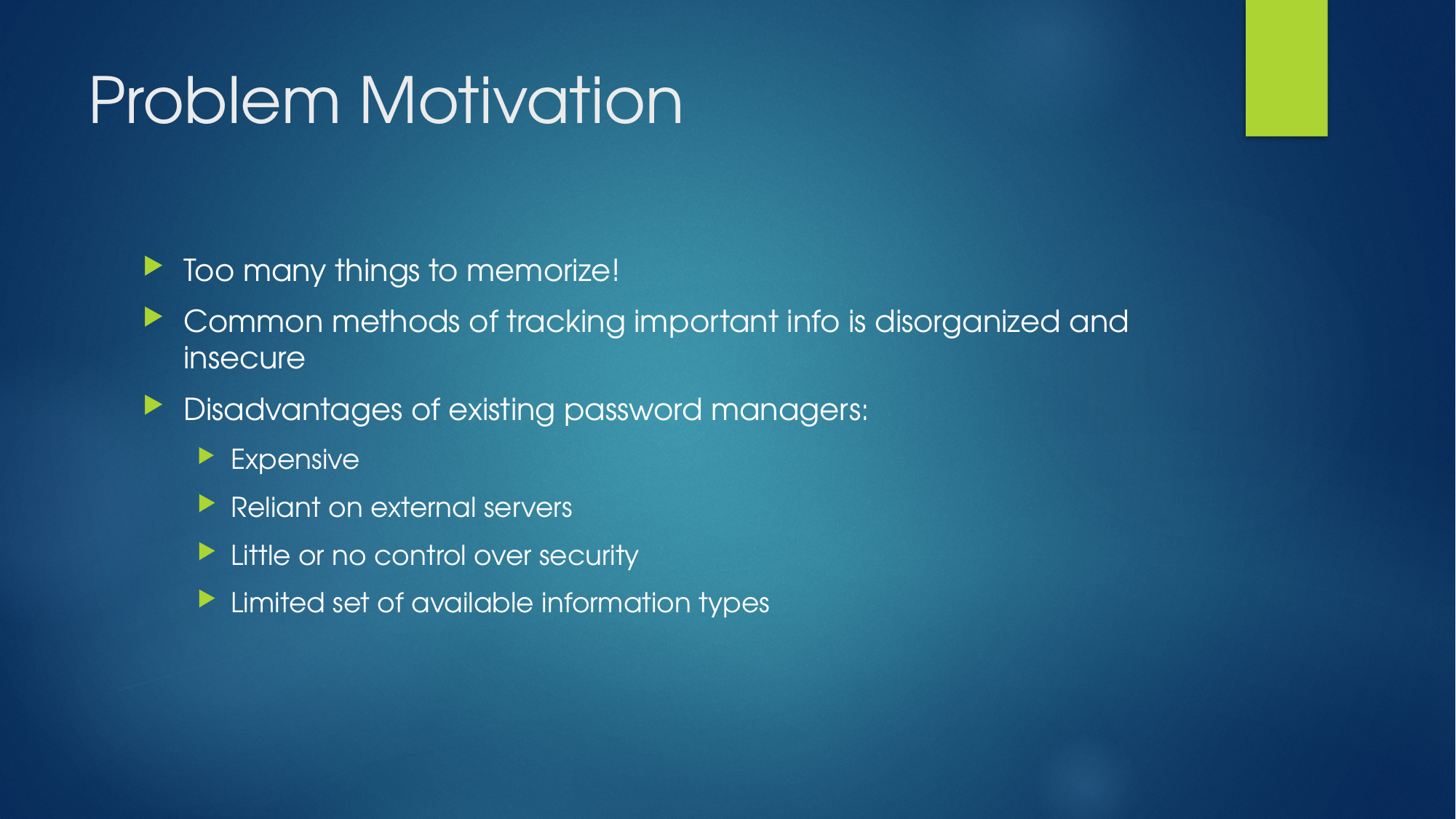

# Problem Motivation
Too many things to memorize!
Common methods of tracking important info is disorganized and insecure
Disadvantages of existing password managers:
Expensive
Reliant on external servers
Little or no control over security
Limited set of available information types